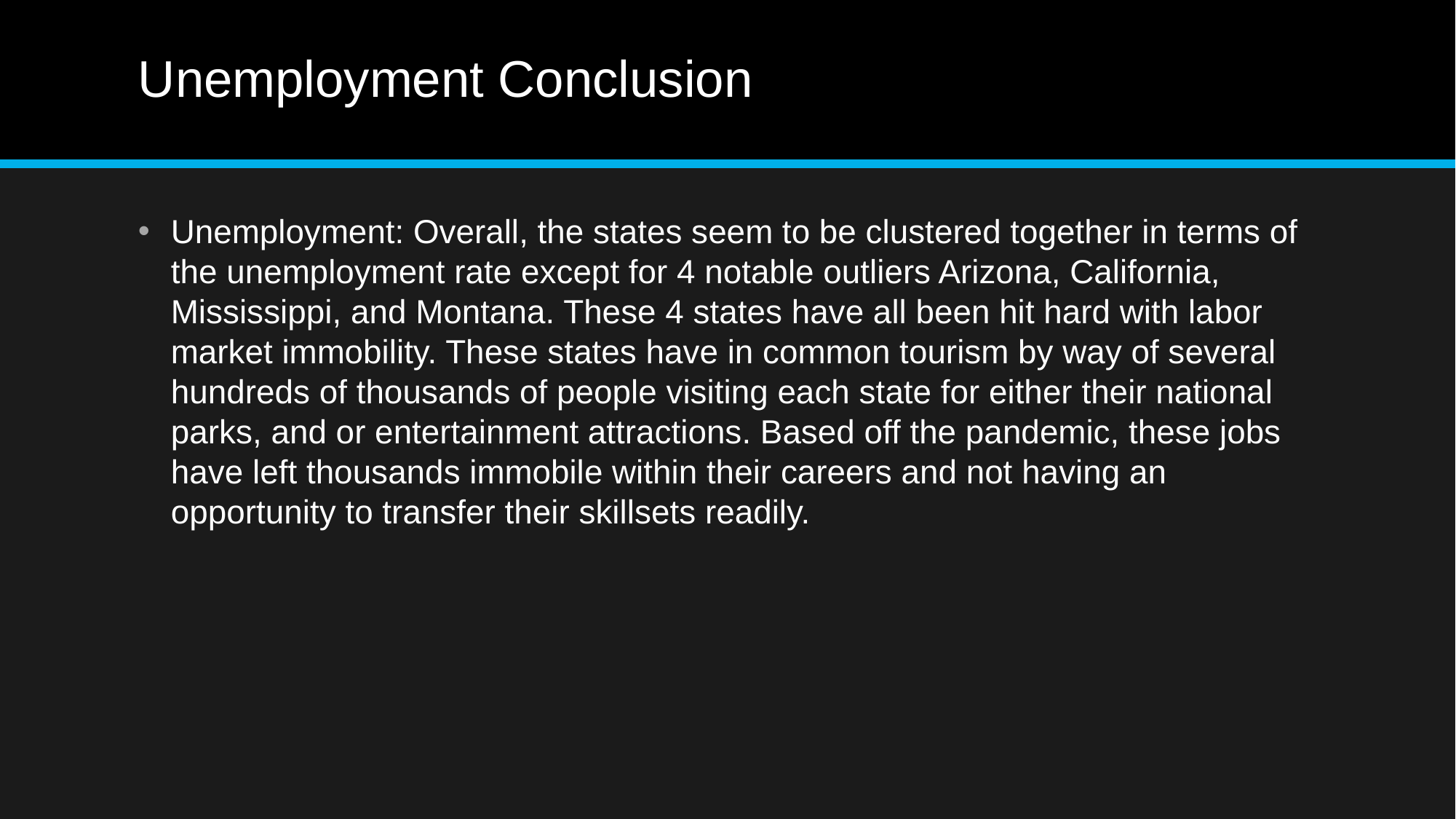

# Unemployment Conclusion
Unemployment: Overall, the states seem to be clustered together in terms of the unemployment rate except for 4 notable outliers Arizona, California, Mississippi, and Montana. These 4 states have all been hit hard with labor market immobility. These states have in common tourism by way of several hundreds of thousands of people visiting each state for either their national parks, and or entertainment attractions. Based off the pandemic, these jobs have left thousands immobile within their careers and not having an opportunity to transfer their skillsets readily.